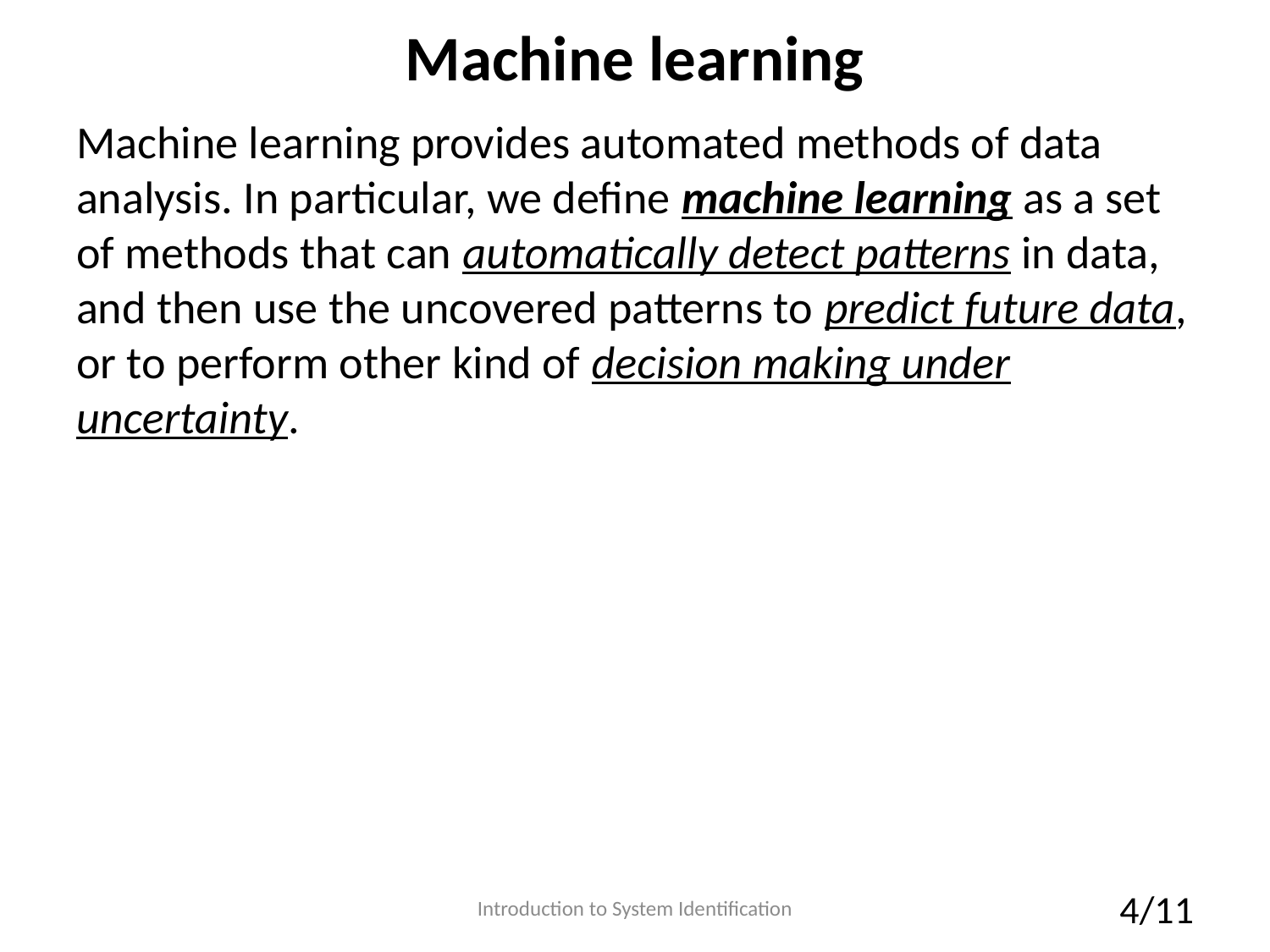

# Machine learning
Machine learning provides automated methods of data analysis. In particular, we define machine learning as a set of methods that can automatically detect patterns in data, and then use the uncovered patterns to predict future data, or to perform other kind of decision making under uncertainty.
Introduction to System Identification
4/11